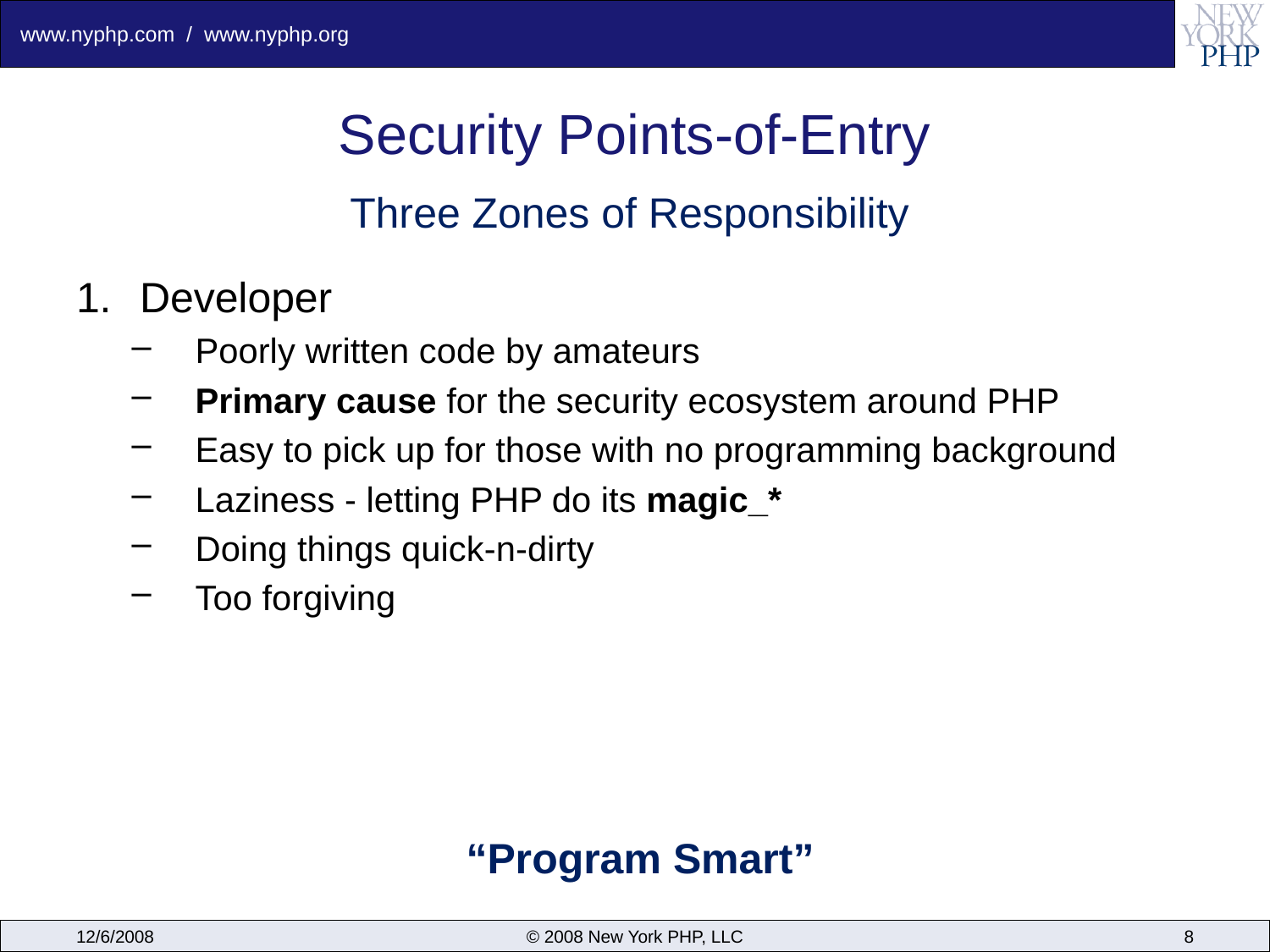

# Security Points-of-Entry
Three Zones of Responsibility
Developer
Poorly written code by amateurs
Primary cause for the security ecosystem around PHP
Easy to pick up for those with no programming background
Laziness - letting PHP do its magic_*
Doing things quick-n-dirty
Too forgiving

“Program Smart”
12/6/2008
© 2008 New York PHP, LLC
8